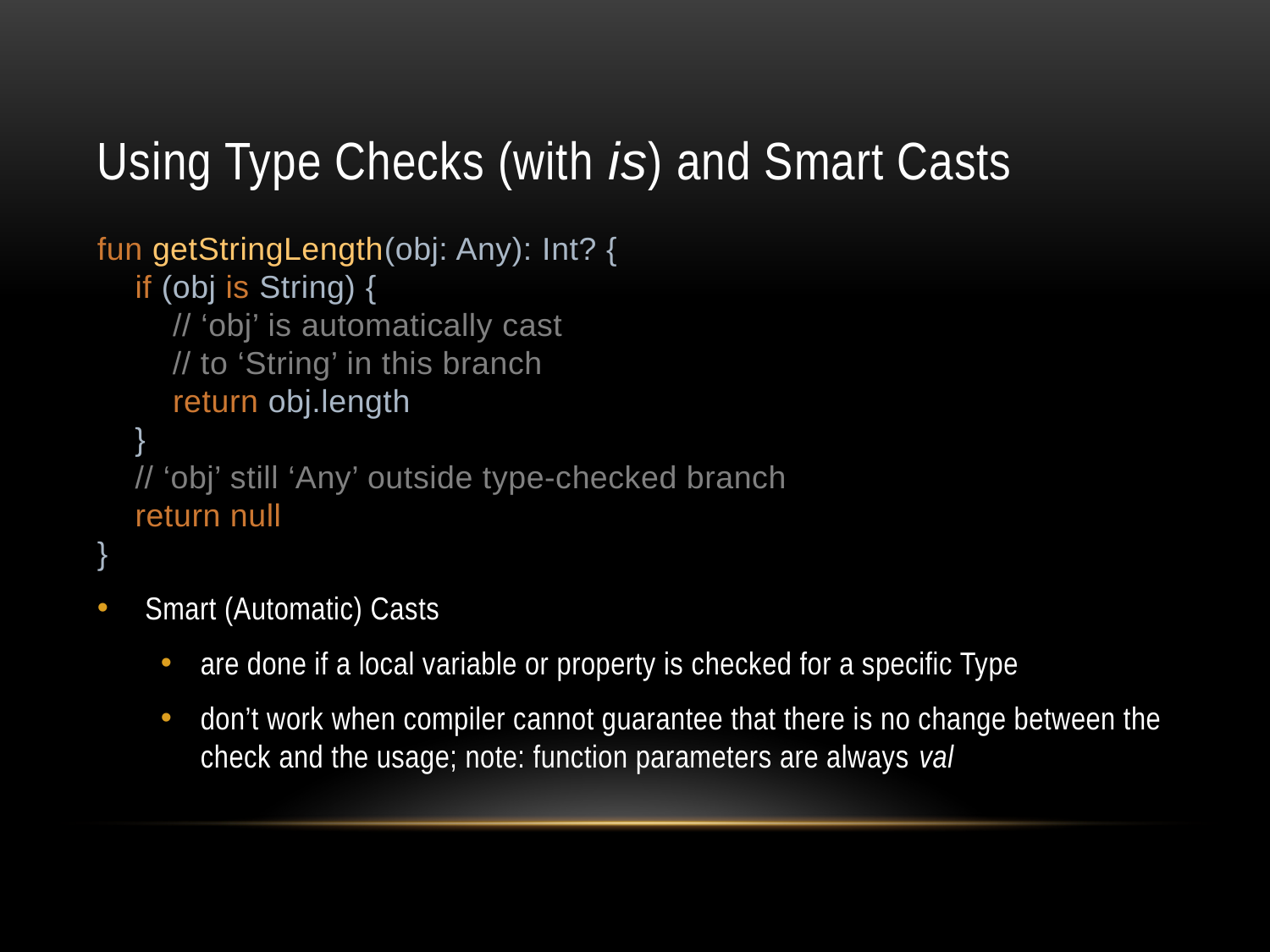

# Using Type Checks (with is) and Smart Casts
fun getStringLength(obj: Any): Int? {
    if (obj is String) {
        // ‘obj’ is automatically cast
        // to ‘String’ in this branch
        return obj.length
    }
    // ‘obj’ still ‘Any’ outside type-checked branch
    return null
}
Smart (Automatic) Casts
are done if a local variable or property is checked for a specific Type
don’t work when compiler cannot guarantee that there is no change between the check and the usage; note: function parameters are always val